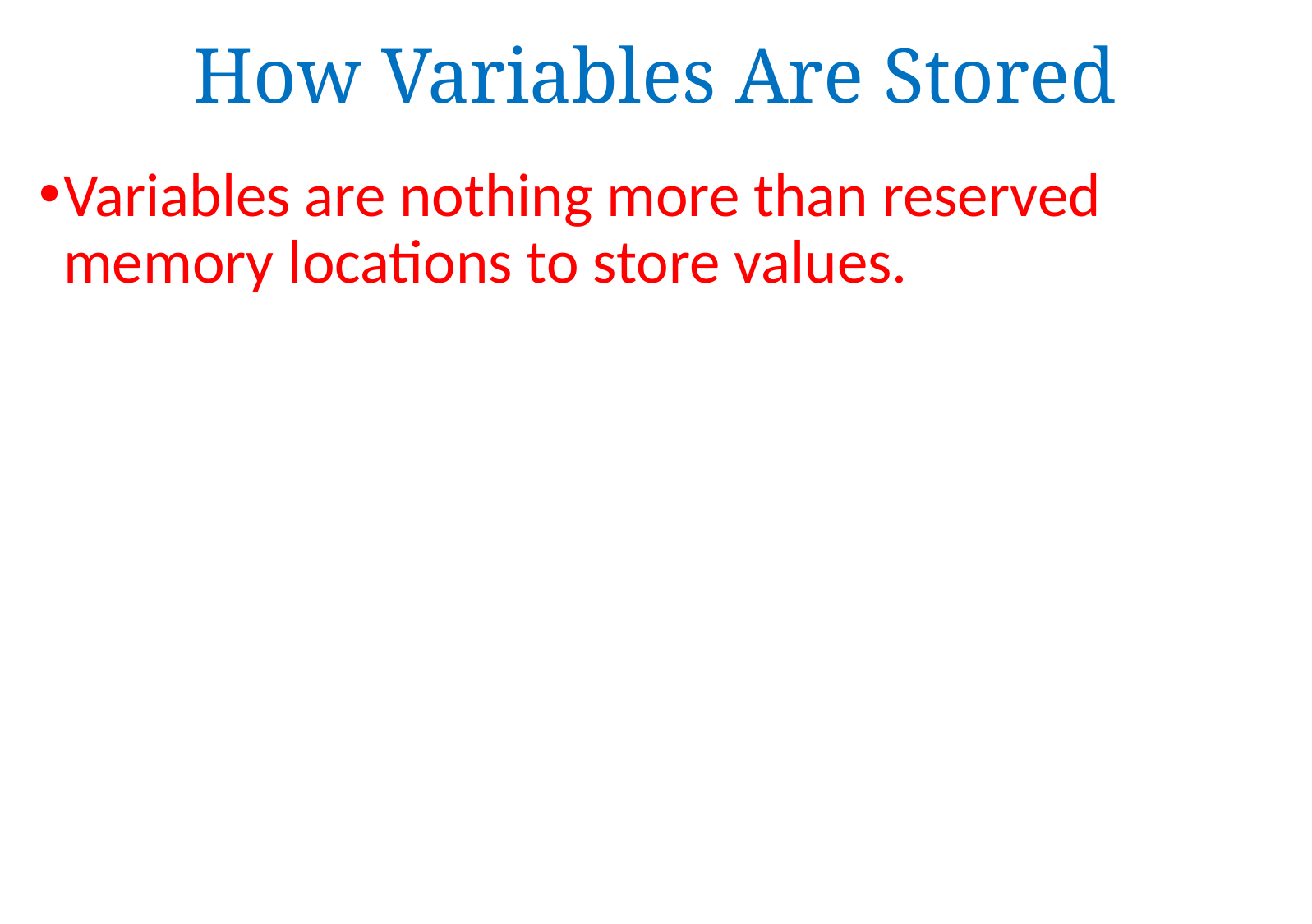

# How Variables Are Stored
Variables are nothing more than reserved memory locations to store values.